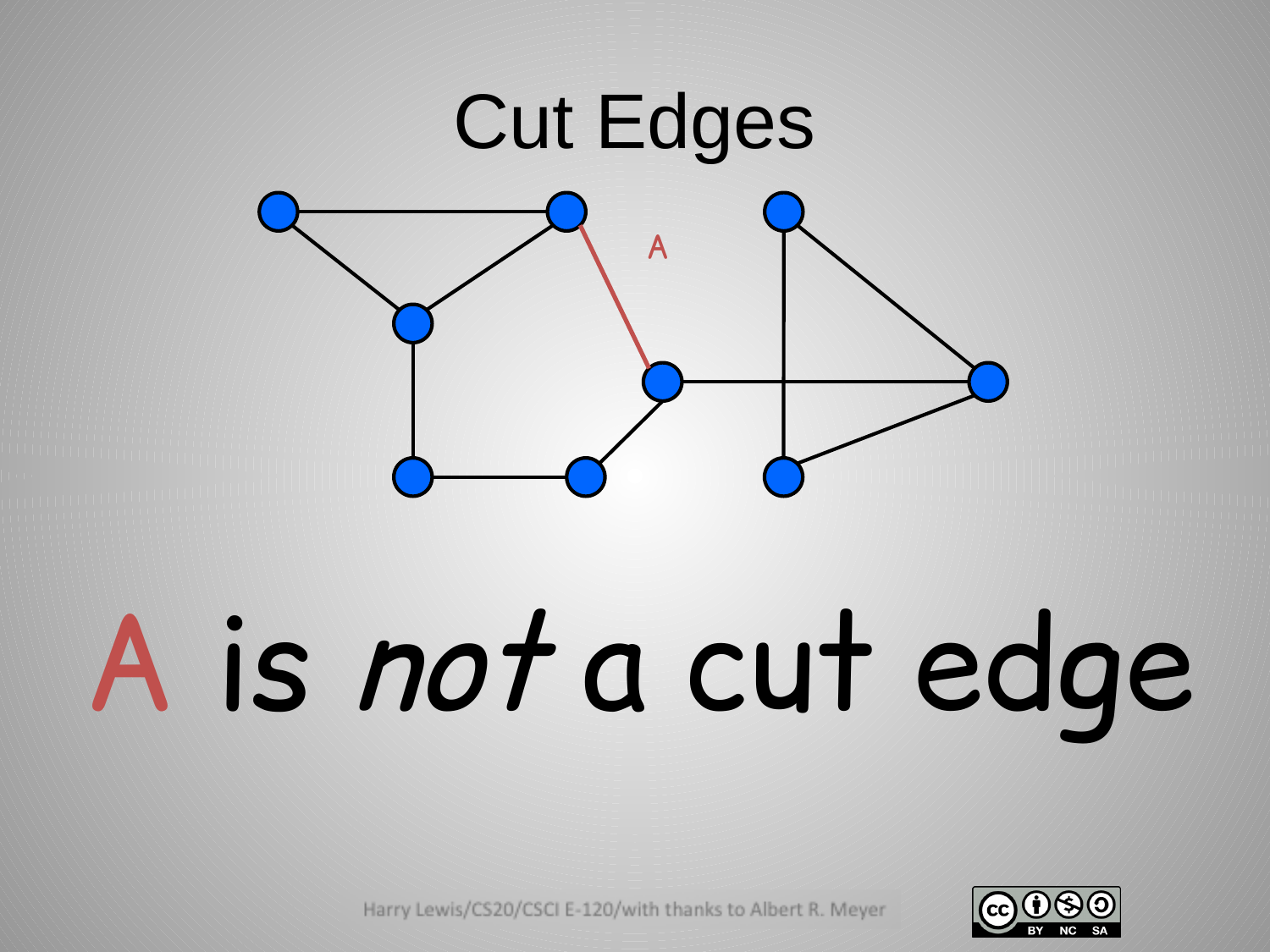

# Cut Edges

A

A is not a cut edge